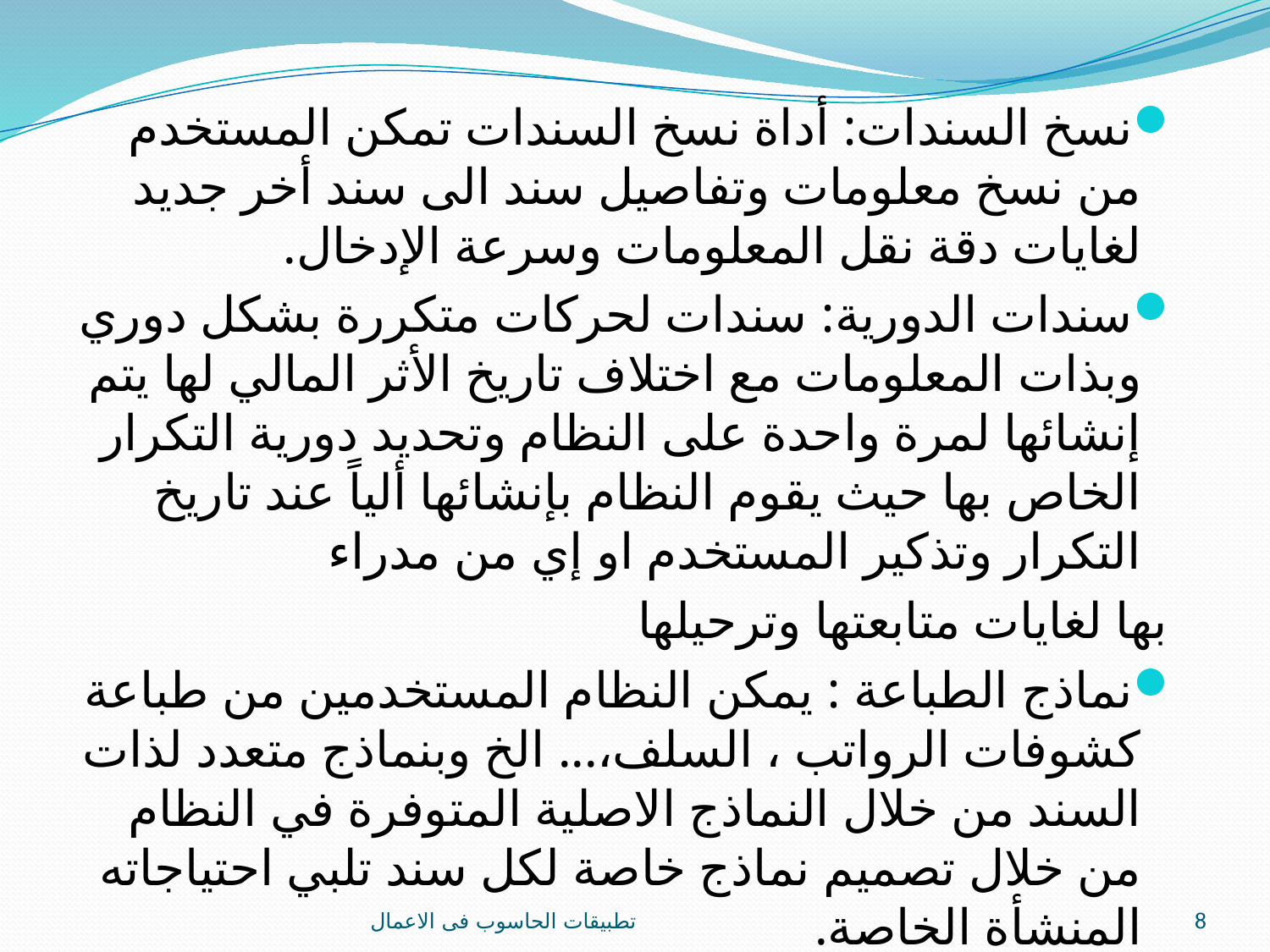

نسخ السندات: أداة نسخ السندات تمكن المستخدم من نسخ معلومات وتفاصيل سند الى سند أخر جديد لغايات دقة نقل المعلومات وسرعة الإدخال.
سندات الدورية: سندات لحركات متكررة بشكل دوري وبذات المعلومات مع اختلاف تاريخ الأثر المالي لها يتم إنشائها لمرة واحدة على النظام وتحديد دورية التكرار الخاص بها حيث يقوم النظام بإنشائها ألياً عند تاريخ التكرار وتذكير المستخدم او إي من مدراء
 بها لغايات متابعتها وترحيلها
نماذج الطباعة : يمكن النظام المستخدمين من طباعة كشوفات الرواتب ، السلف،... الخ وبنماذج متعدد لذات السند من خلال النماذج الاصلية المتوفرة في النظام من خلال تصميم نماذج خاصة لكل سند تلبي احتياجاته المنشأة الخاصة.
تطبيقات الحاسوب فى الاعمال
8